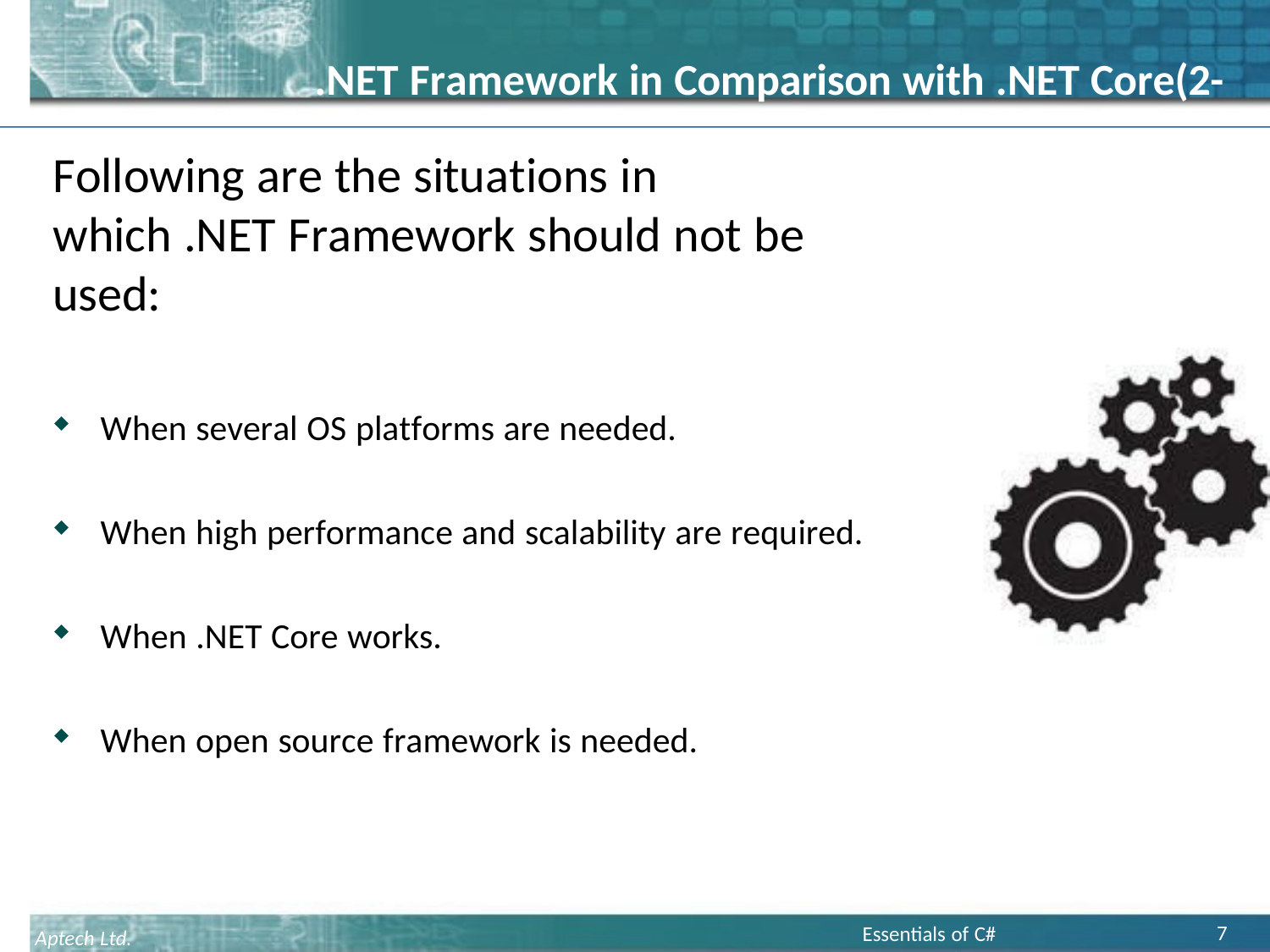

# .NET Framework in Comparison with .NET Core(2-2)

Following are the situations in which .NET Framework should not be used:

When several OS platforms are needed.

When high performance and scalability are required.

When .NET Core works.

When open source framework is needed.

7
Essentials of C# programming
Aptech Ltd.